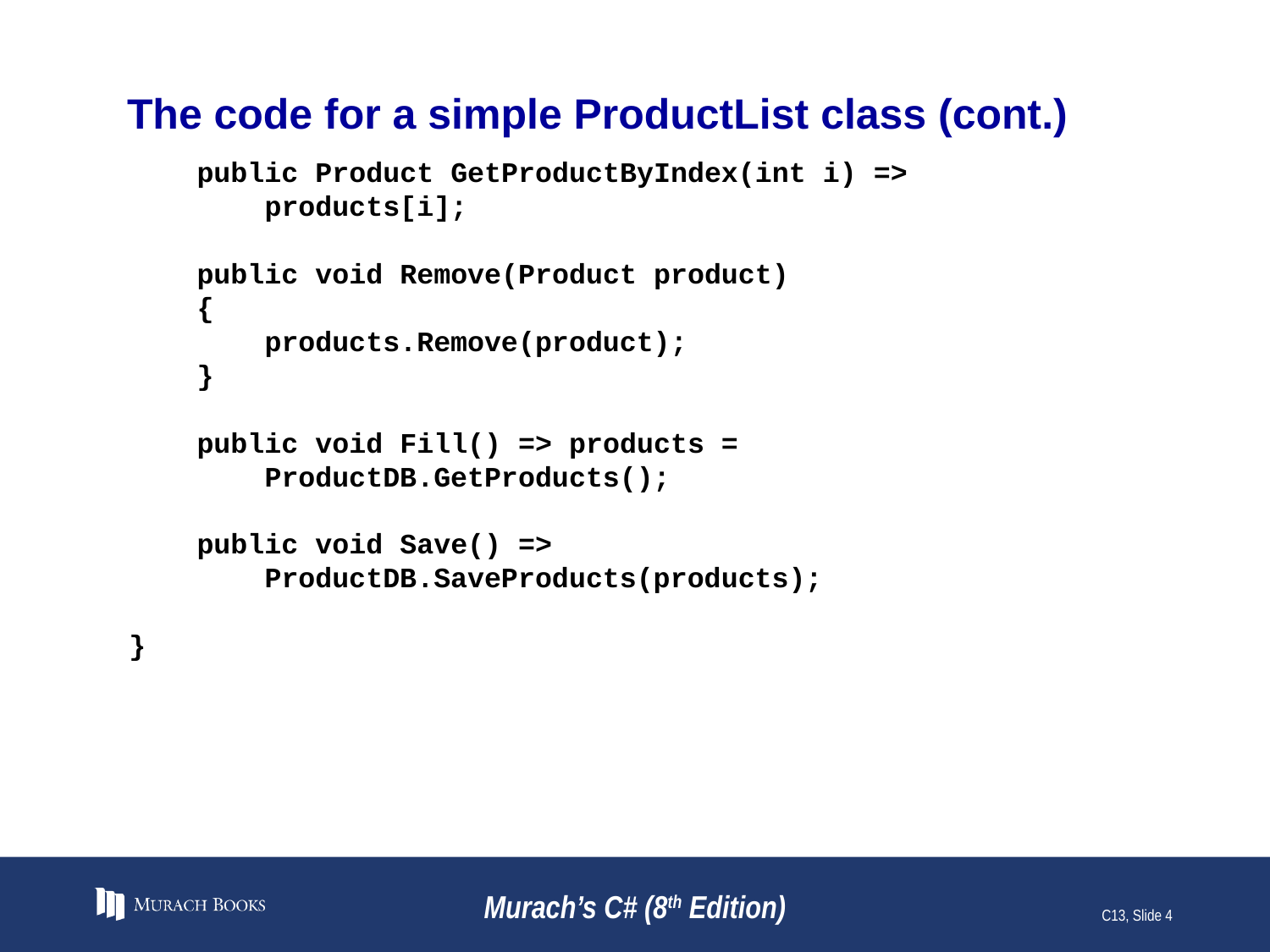

# The code for a simple ProductList class (cont.)
    public Product GetProductByIndex(int i) =>
        products[i];

    public void Remove(Product product)
    {
        products.Remove(product);
    }

    public void Fill() => products =
        ProductDB.GetProducts();

    public void Save() =>
        ProductDB.SaveProducts(products);

}

Murach’s C# (8th Edition)

C13, Slide 4